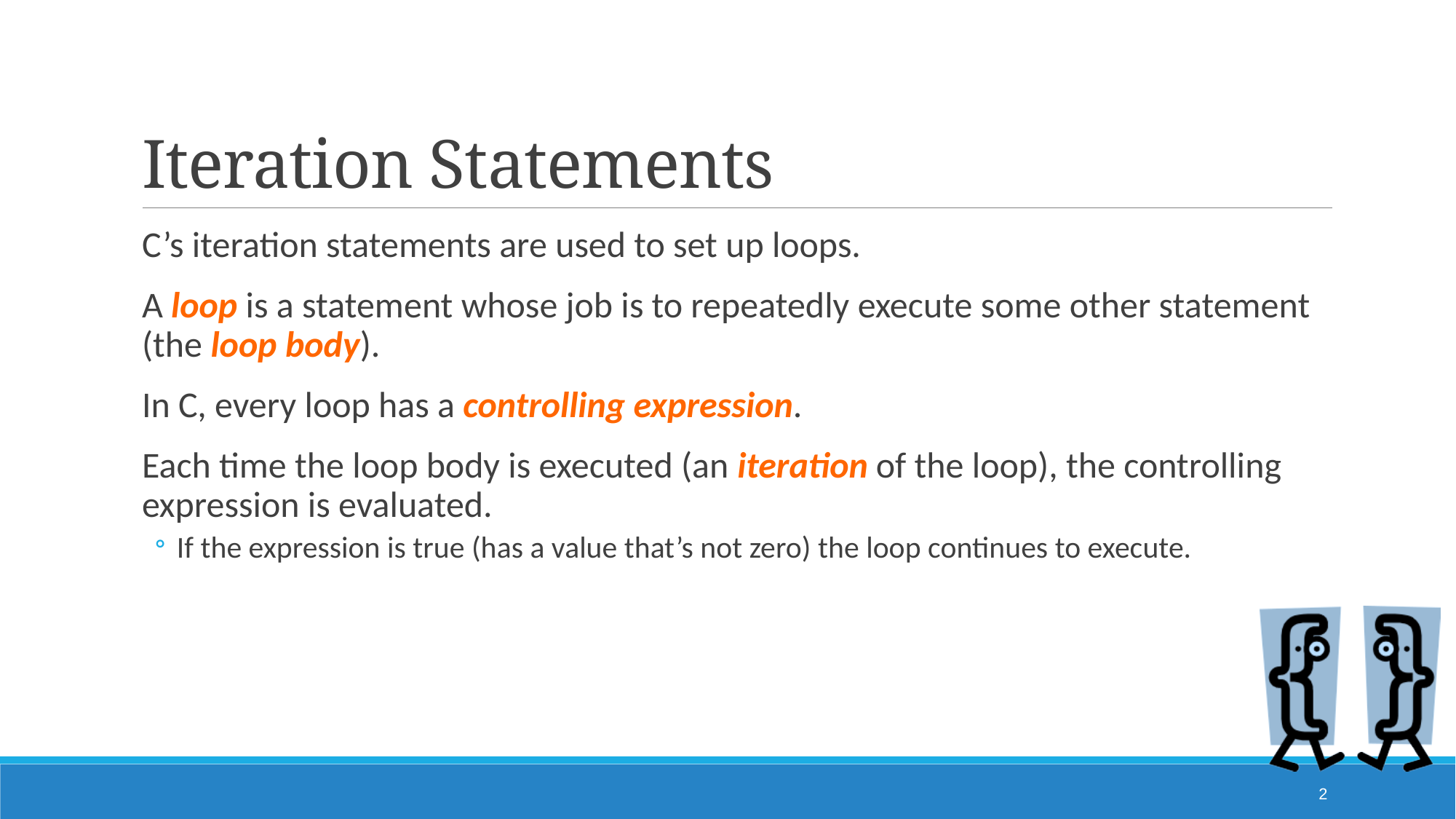

# Iteration Statements
C’s iteration statements are used to set up loops.
A loop is a statement whose job is to repeatedly execute some other statement (the loop body).
In C, every loop has a controlling expression.
Each time the loop body is executed (an iteration of the loop), the controlling expression is evaluated.
If the expression is true (has a value that’s not zero) the loop continues to execute.
2